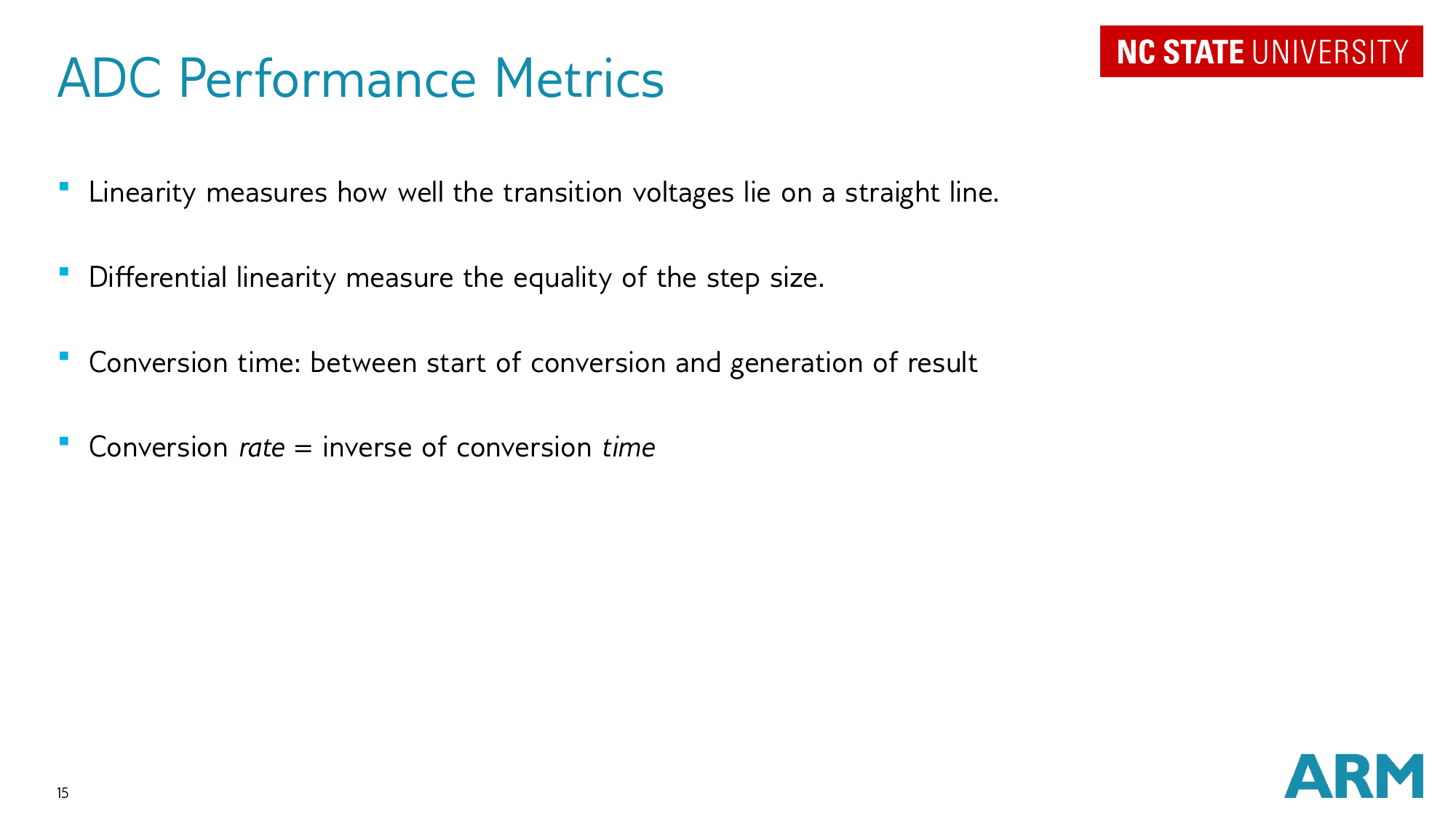

# ADC Performance Metrics
Linearity measures how well the transition voltages lie on a straight line.

Differential linearity measure the equality of the step size.

Conversion time: between start of conversion and generation of result

Conversion rate = inverse of conversion time